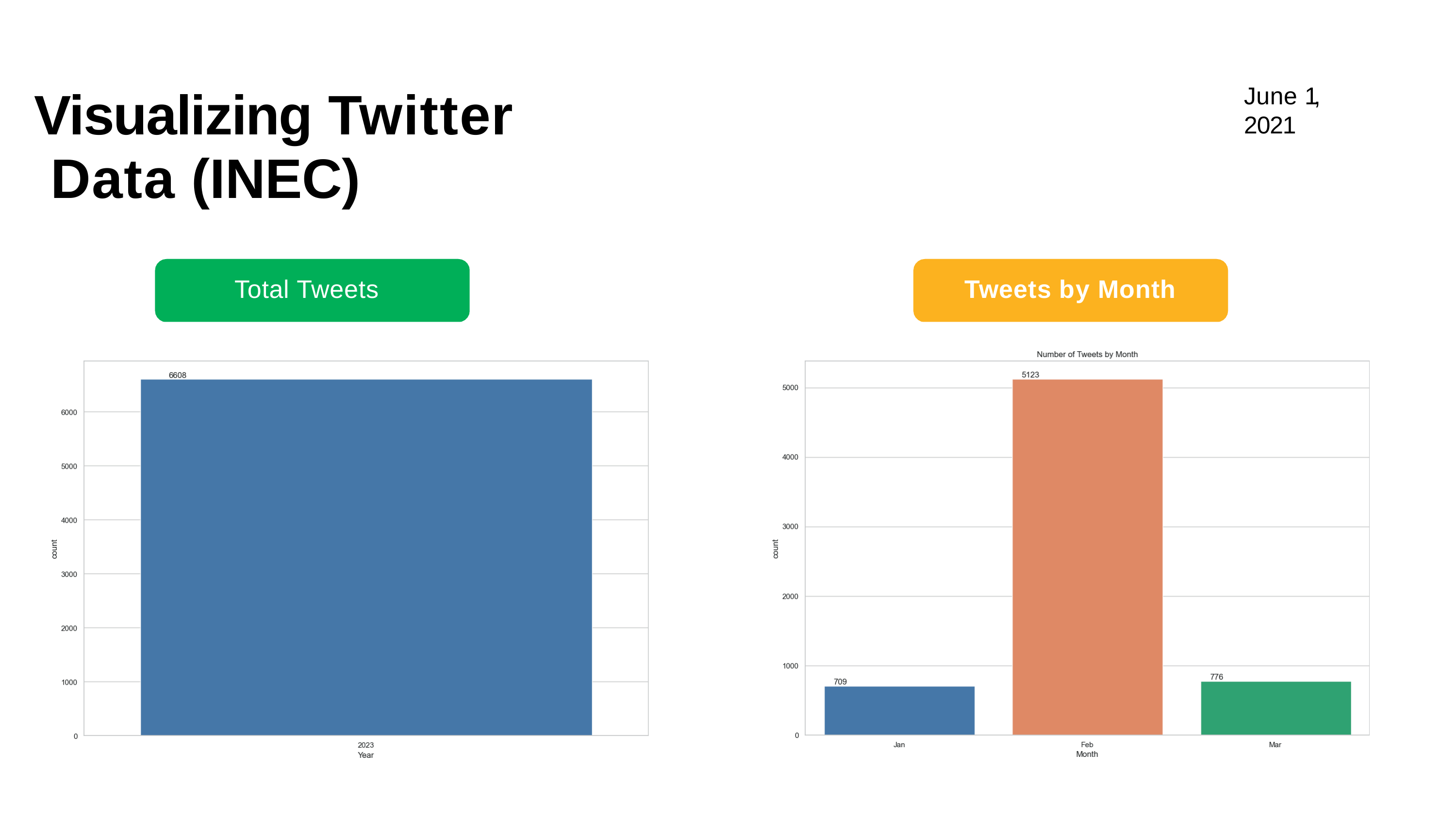

# Visualizing Twitter  Data (INEC)
June 1, 2021

Total Tweets
Tweets by Month